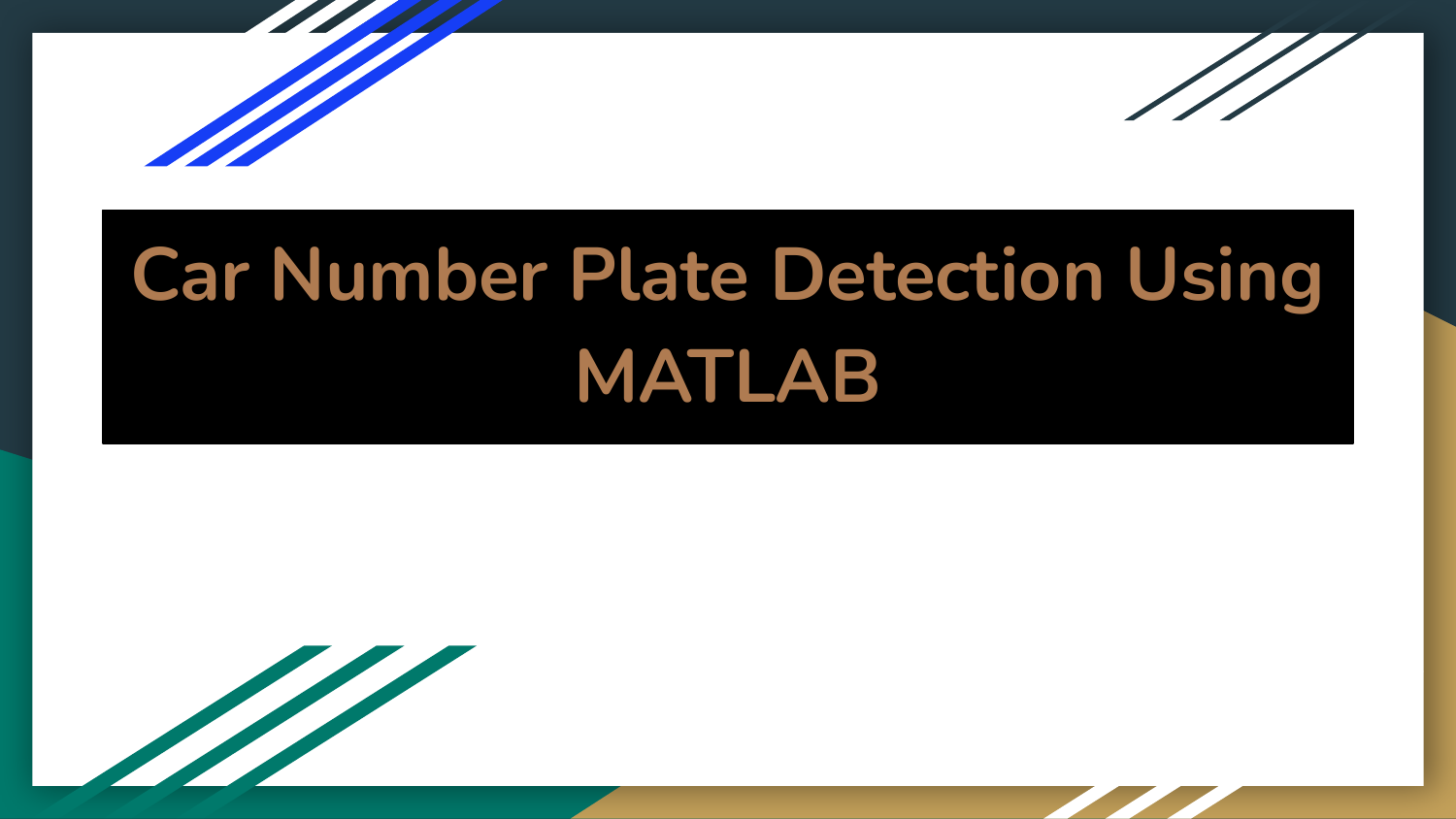

# Car Number Plate Detection Using MATLAB